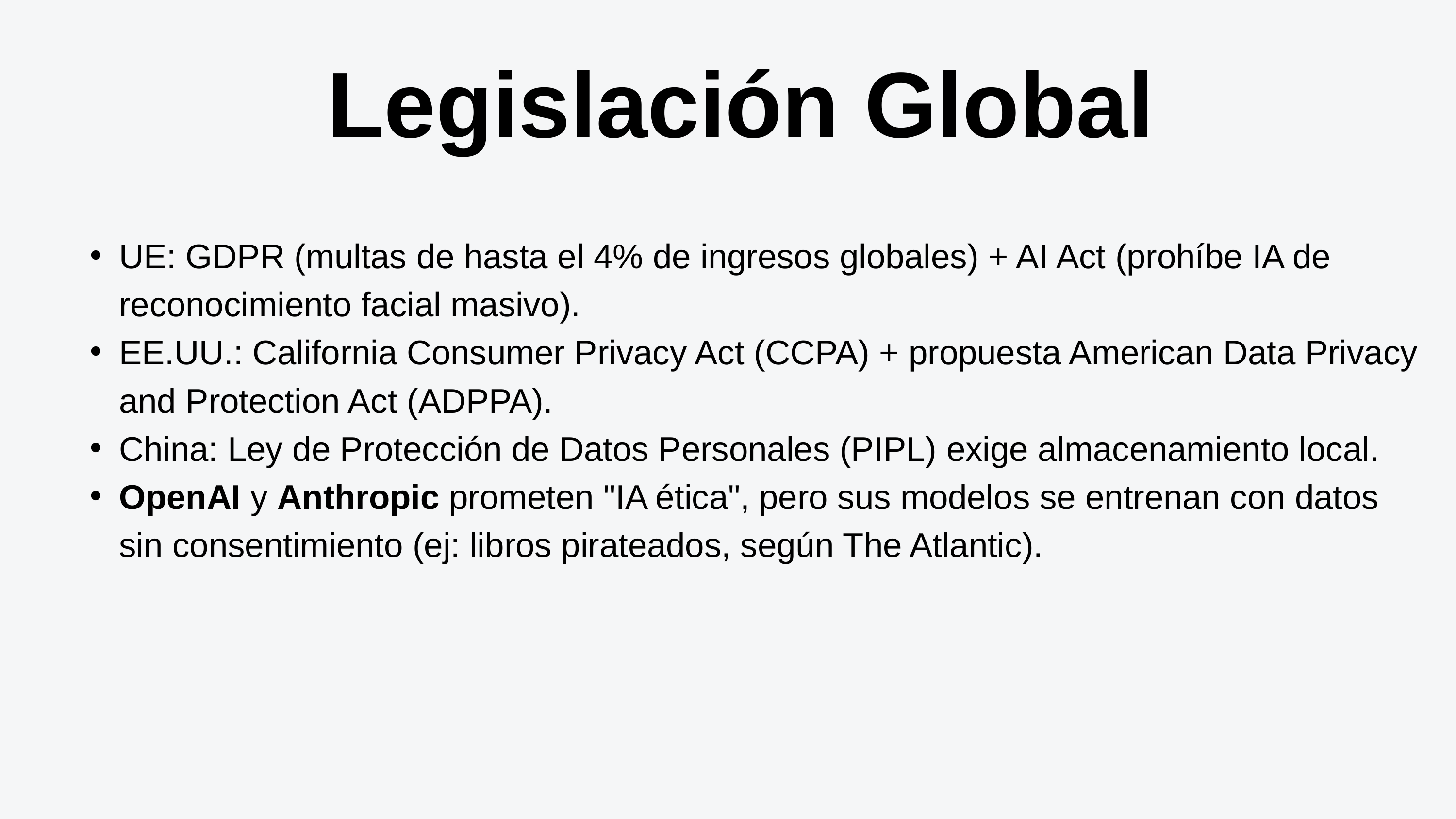

Legislación Global
UE: GDPR (multas de hasta el 4% de ingresos globales) + AI Act (prohíbe IA de reconocimiento facial masivo).
EE.UU.: California Consumer Privacy Act (CCPA) + propuesta American Data Privacy and Protection Act (ADPPA).
China: Ley de Protección de Datos Personales (PIPL) exige almacenamiento local.
OpenAI y Anthropic prometen "IA ética", pero sus modelos se entrenan con datos sin consentimiento (ej: libros pirateados, según The Atlantic).